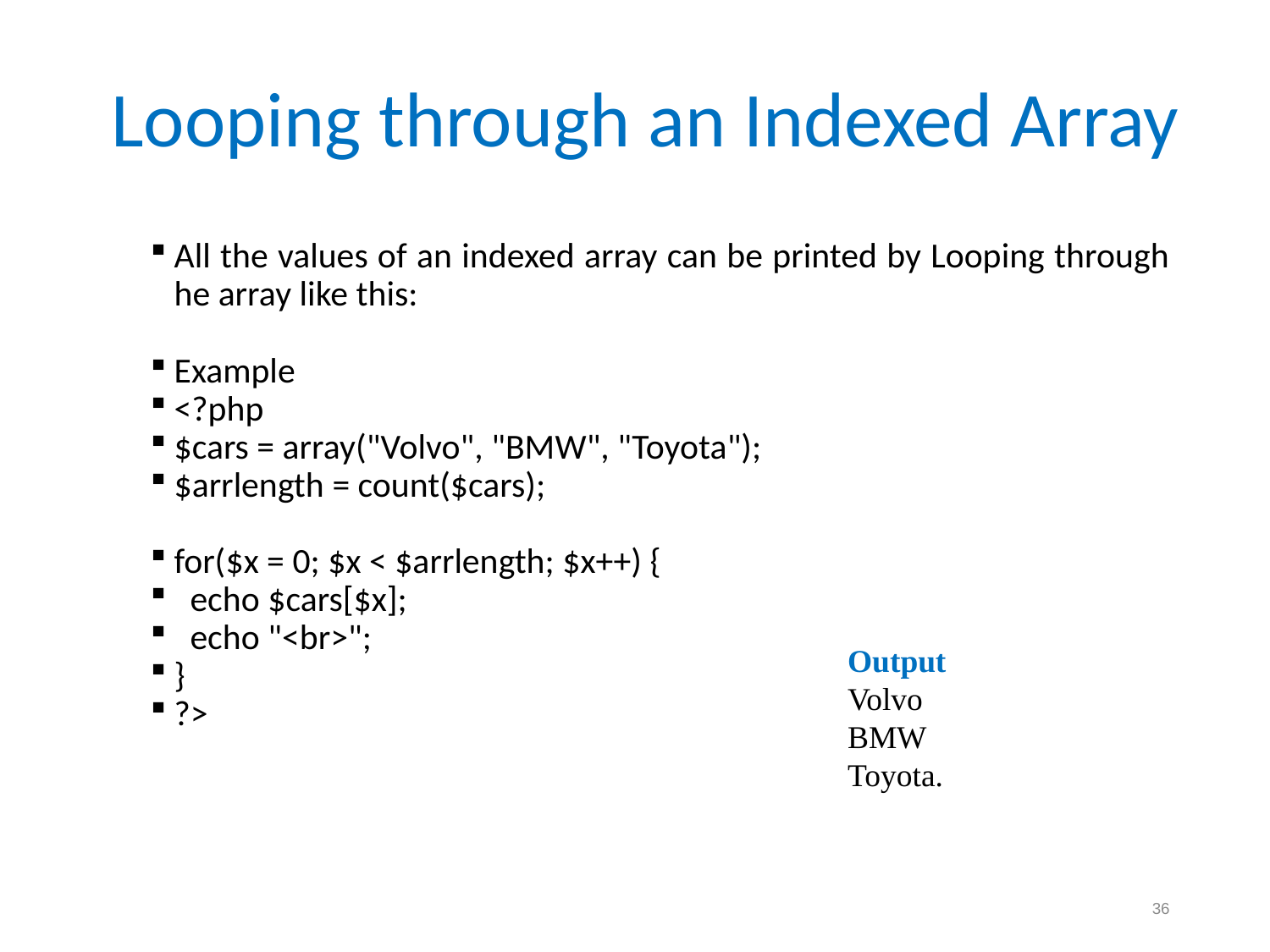

Looping through an Indexed Array

All the values of an indexed array can be printed by Looping through he array like this:

Example
<?php
$cars = array("Volvo", "BMW", "Toyota");
$arrlength = count($cars);

for($x = 0; $x < $arrlength; $x++) {
  echo $cars[$x];
  echo "<br>";
}
?>
Output
Volvo
BMW
Toyota.
36